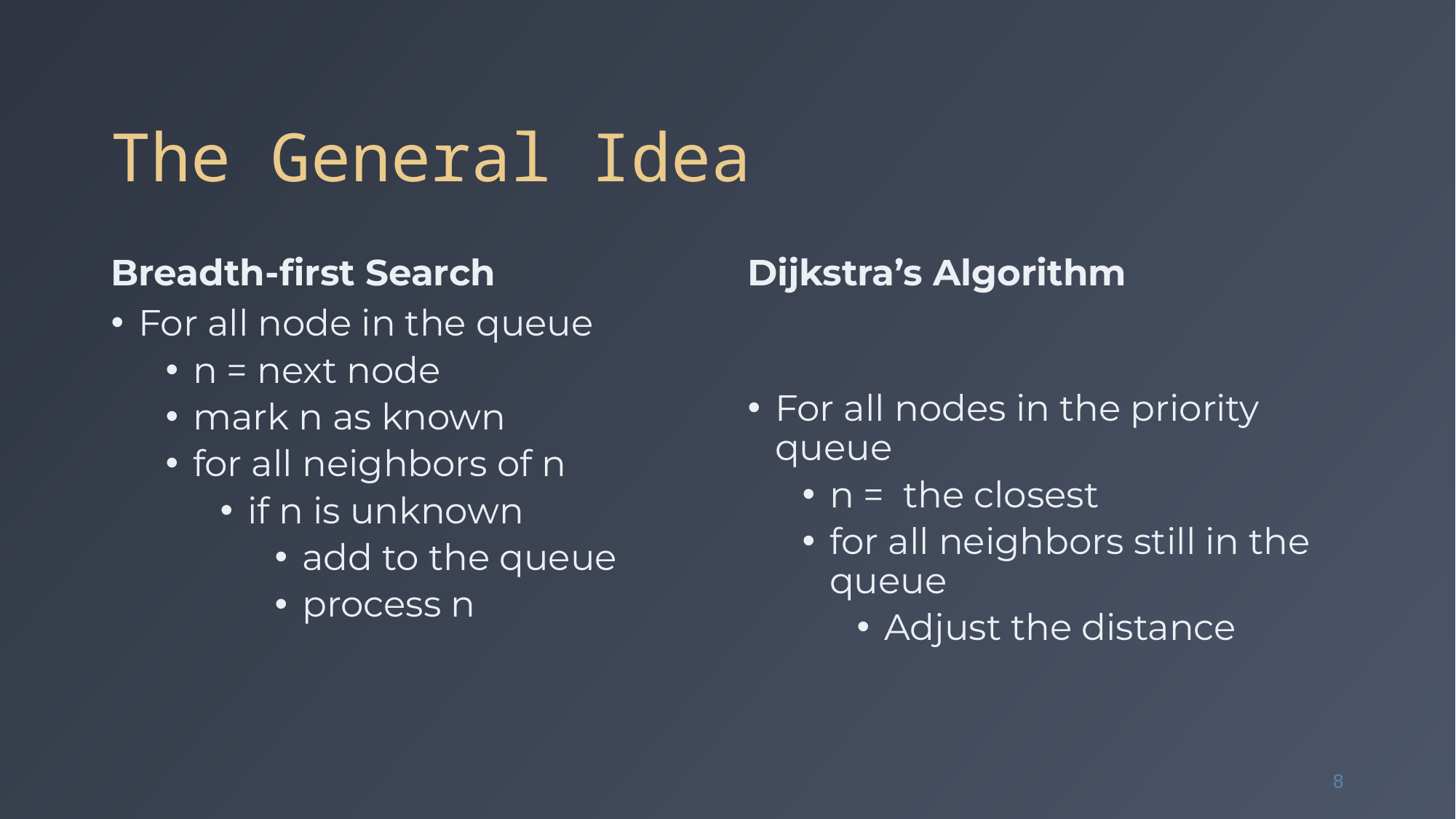

# The General Idea
Breadth-first Search
Dijkstra’s Algorithm
For all node in the queue
n = next node
mark n as known
for all neighbors of n
if n is unknown
add to the queue
process n

For all nodes in the priority queue
n =  the closest
for all neighbors still in the queue
Adjust the distance
8